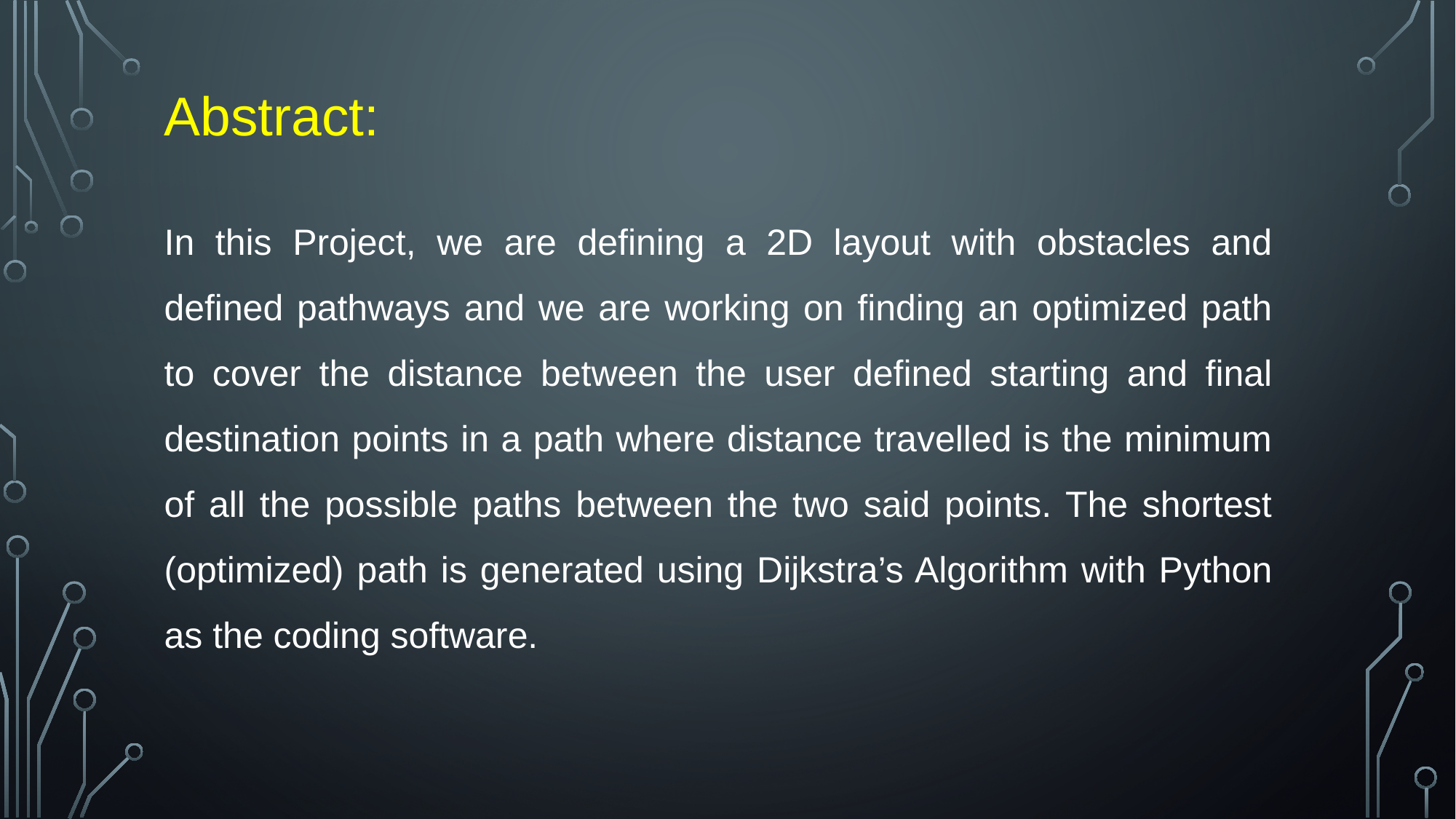

Abstract:
In this Project, we are defining a 2D layout with obstacles and defined pathways and we are working on finding an optimized path to cover the distance between the user defined starting and final destination points in a path where distance travelled is the minimum of all the possible paths between the two said points. The shortest (optimized) path is generated using Dijkstra’s Algorithm with Python as the coding software.